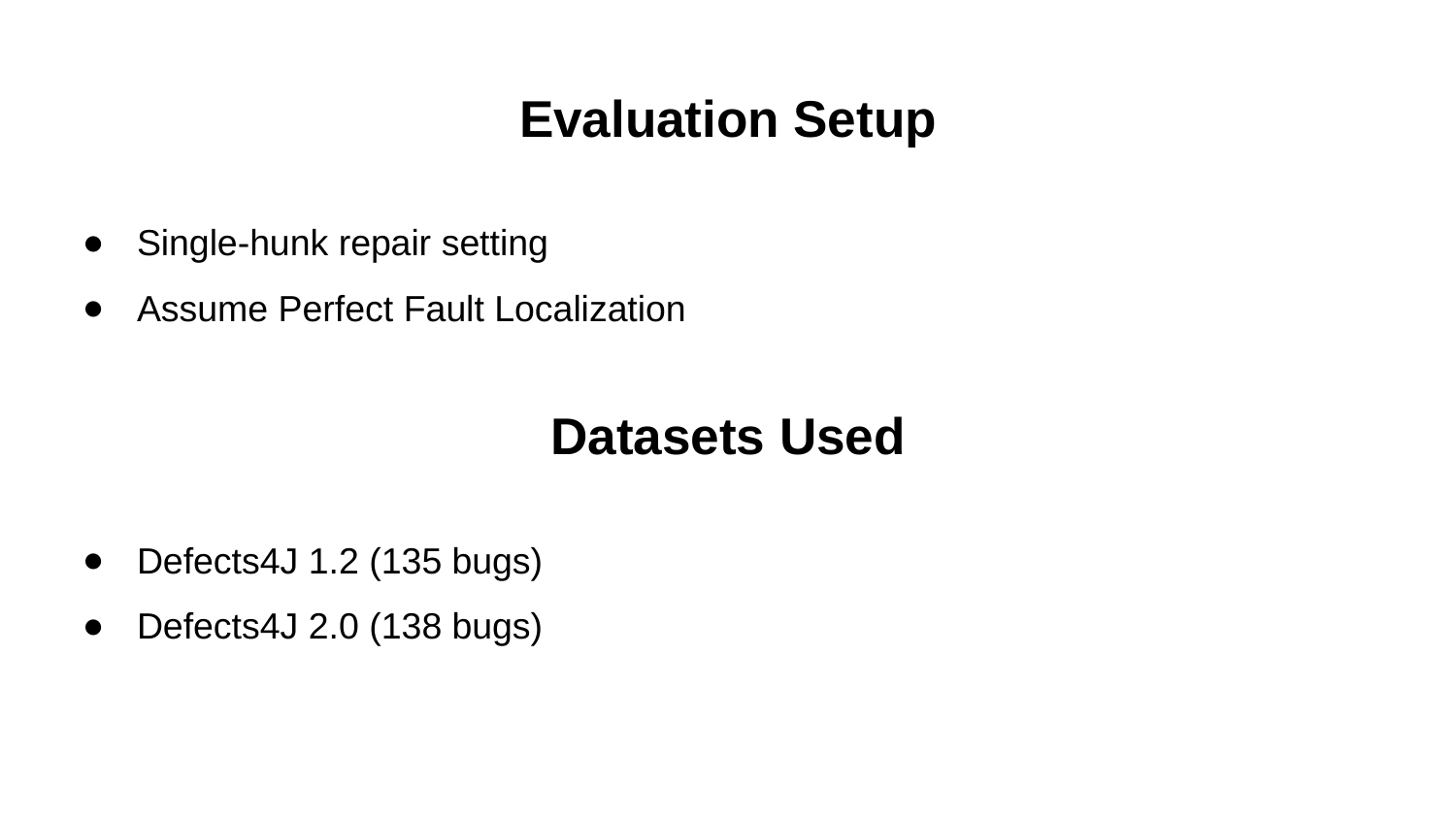

# Evaluation Setup
Single-hunk repair setting
Assume Perfect Fault Localization
Datasets Used
Defects4J 1.2 (135 bugs)
Defects4J 2.0 (138 bugs)